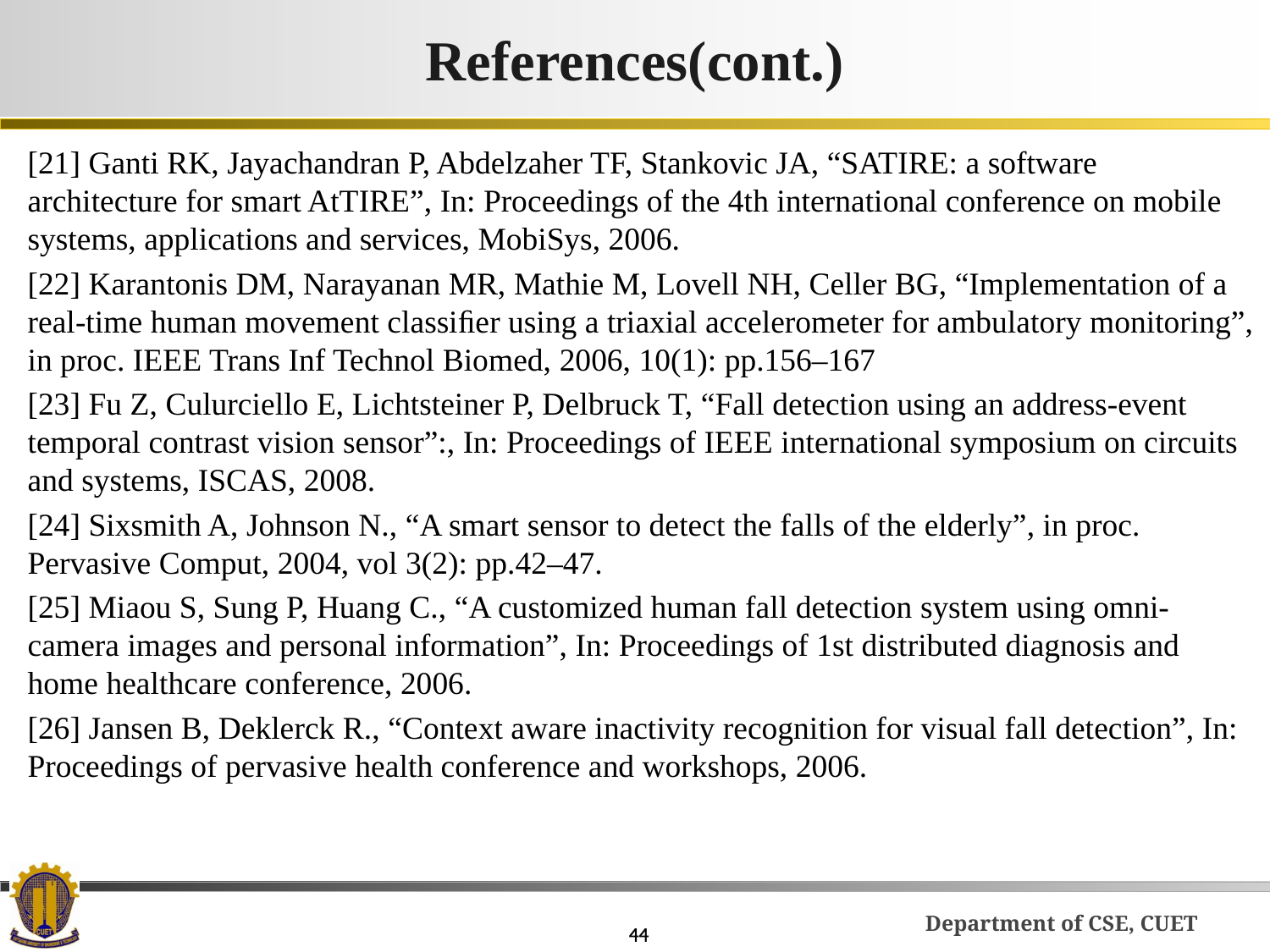

# References(cont.)
[21] Ganti RK, Jayachandran P, Abdelzaher TF, Stankovic JA, “SATIRE: a software architecture for smart AtTIRE”, In: Proceedings of the 4th international conference on mobile systems, applications and services, MobiSys, 2006.
[22] Karantonis DM, Narayanan MR, Mathie M, Lovell NH, Celler BG, “Implementation of a real-time human movement classiﬁer using a triaxial accelerometer for ambulatory monitoring”, in proc. IEEE Trans Inf Technol Biomed, 2006, 10(1): pp.156–167
[23] Fu Z, Culurciello E, Lichtsteiner P, Delbruck T, “Fall detection using an address-event temporal contrast vision sensor”:, In: Proceedings of IEEE international symposium on circuits and systems, ISCAS, 2008.
[24] Sixsmith A, Johnson N., “A smart sensor to detect the falls of the elderly”, in proc. Pervasive Comput, 2004, vol 3(2): pp.42–47.
[25] Miaou S, Sung P, Huang C., “A customized human fall detection system using omni-camera images and personal information”, In: Proceedings of 1st distributed diagnosis and home healthcare conference, 2006.
[26] Jansen B, Deklerck R., “Context aware inactivity recognition for visual fall detection”, In: Proceedings of pervasive health conference and workshops, 2006.